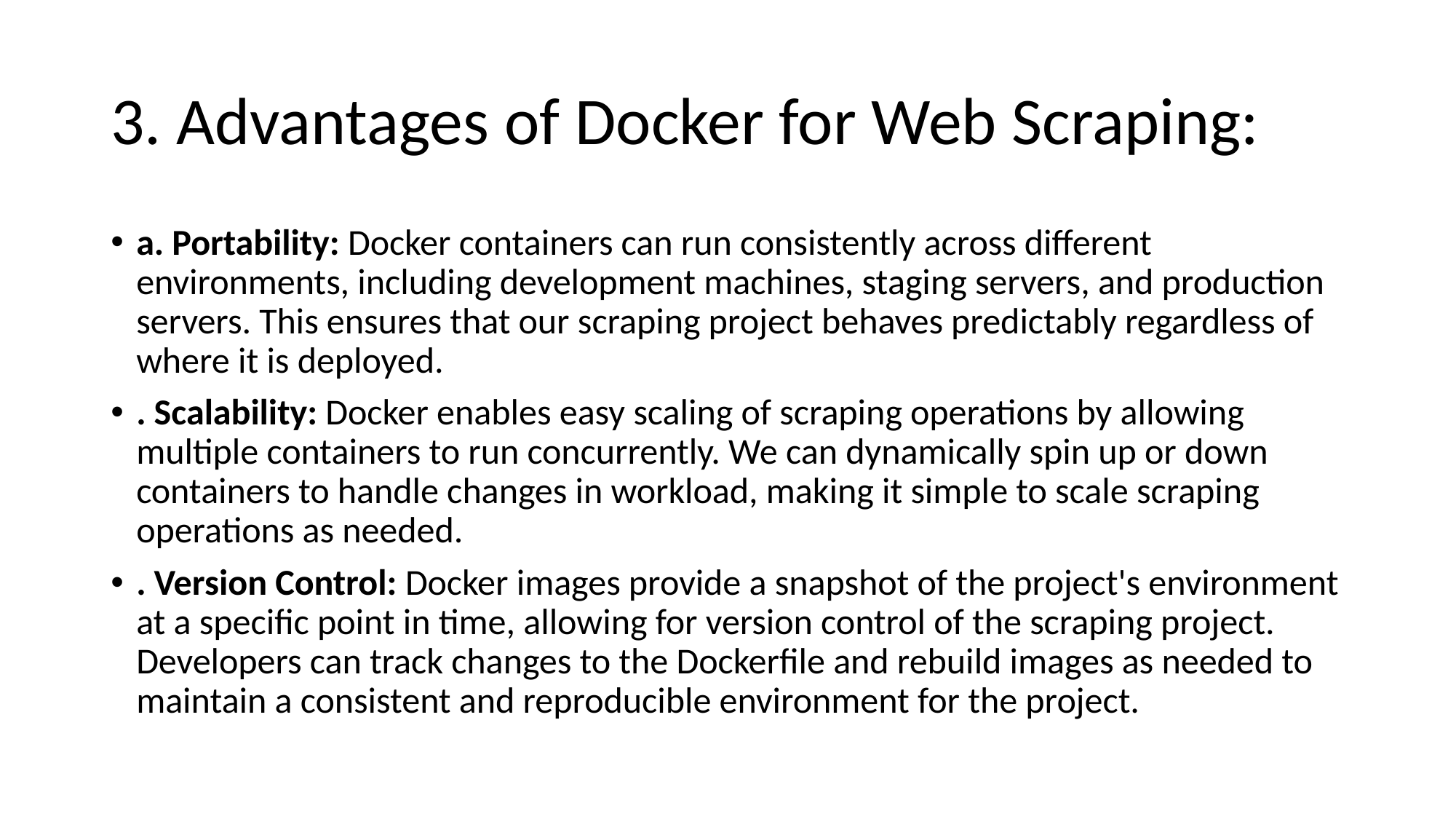

# 3. Advantages of Docker for Web Scraping:
a. Portability: Docker containers can run consistently across different environments, including development machines, staging servers, and production servers. This ensures that our scraping project behaves predictably regardless of where it is deployed.
. Scalability: Docker enables easy scaling of scraping operations by allowing multiple containers to run concurrently. We can dynamically spin up or down containers to handle changes in workload, making it simple to scale scraping operations as needed.
. Version Control: Docker images provide a snapshot of the project's environment at a specific point in time, allowing for version control of the scraping project. Developers can track changes to the Dockerfile and rebuild images as needed to maintain a consistent and reproducible environment for the project.